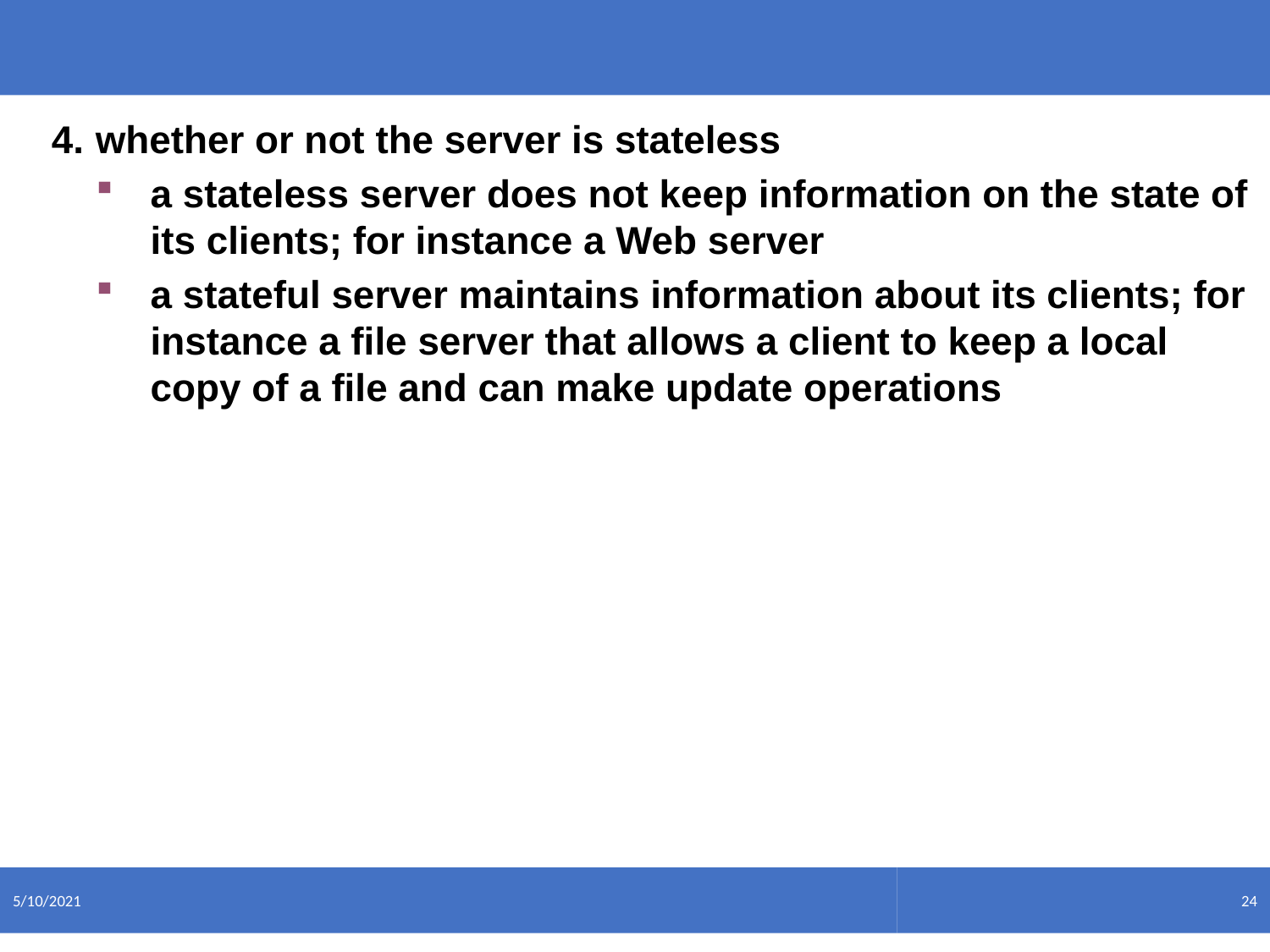

4.	whether or not the server is stateless
a stateless server does not keep information on the state of its clients; for instance a Web server
a stateful server maintains information about its clients; for instance a file server that allows a client to keep a local copy of a file and can make update operations
5/10/2021
24